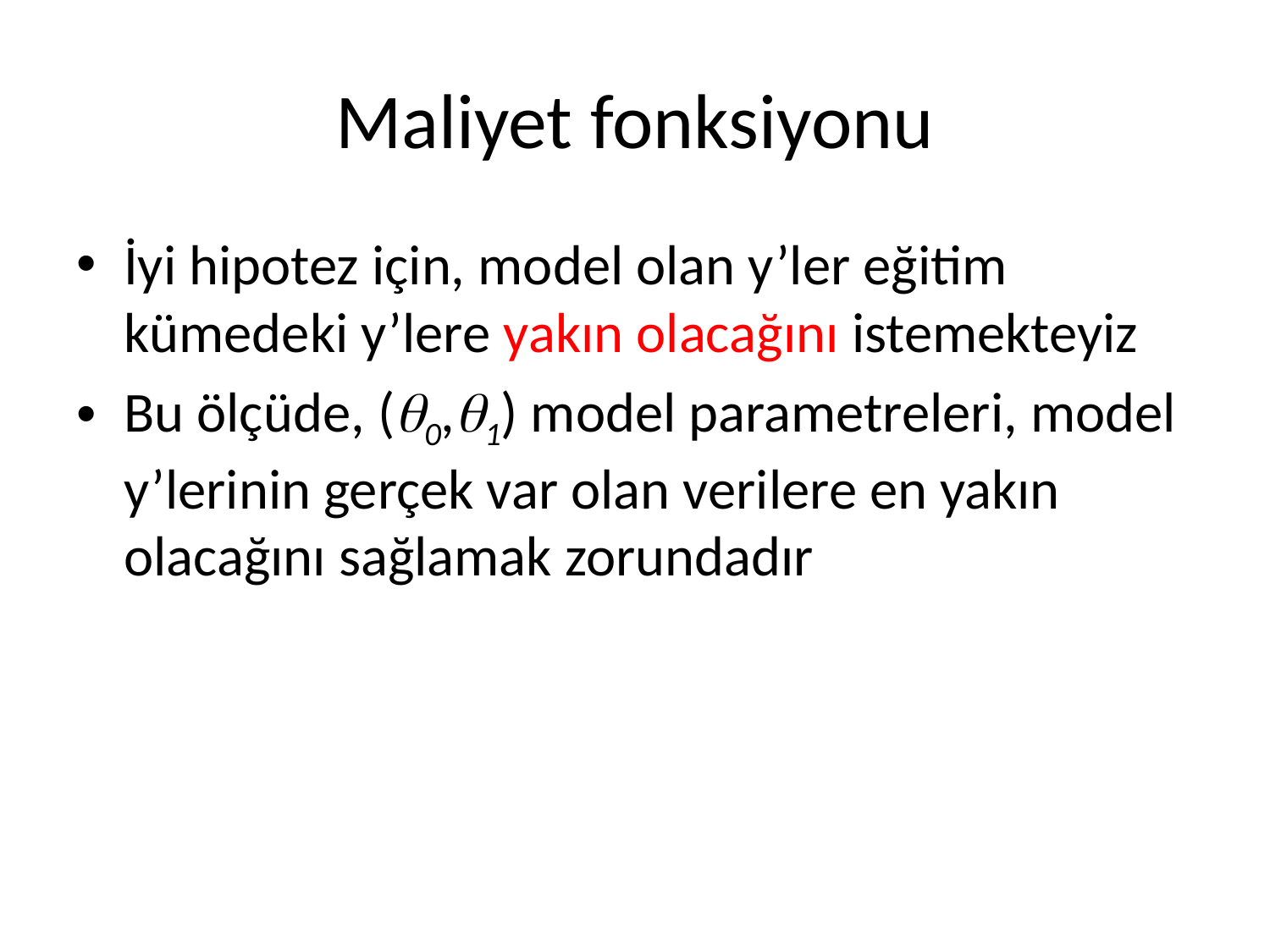

# Maliyet fonksiyonu
İyi hipotez için, model olan y’ler eğitim kümedeki y’lere yakın olacağını istemekteyiz
Bu ölçüde, (θ0,θ1) model parametreleri, model y’lerinin gerçek var olan verilere en yakın olacağını sağlamak zorundadır